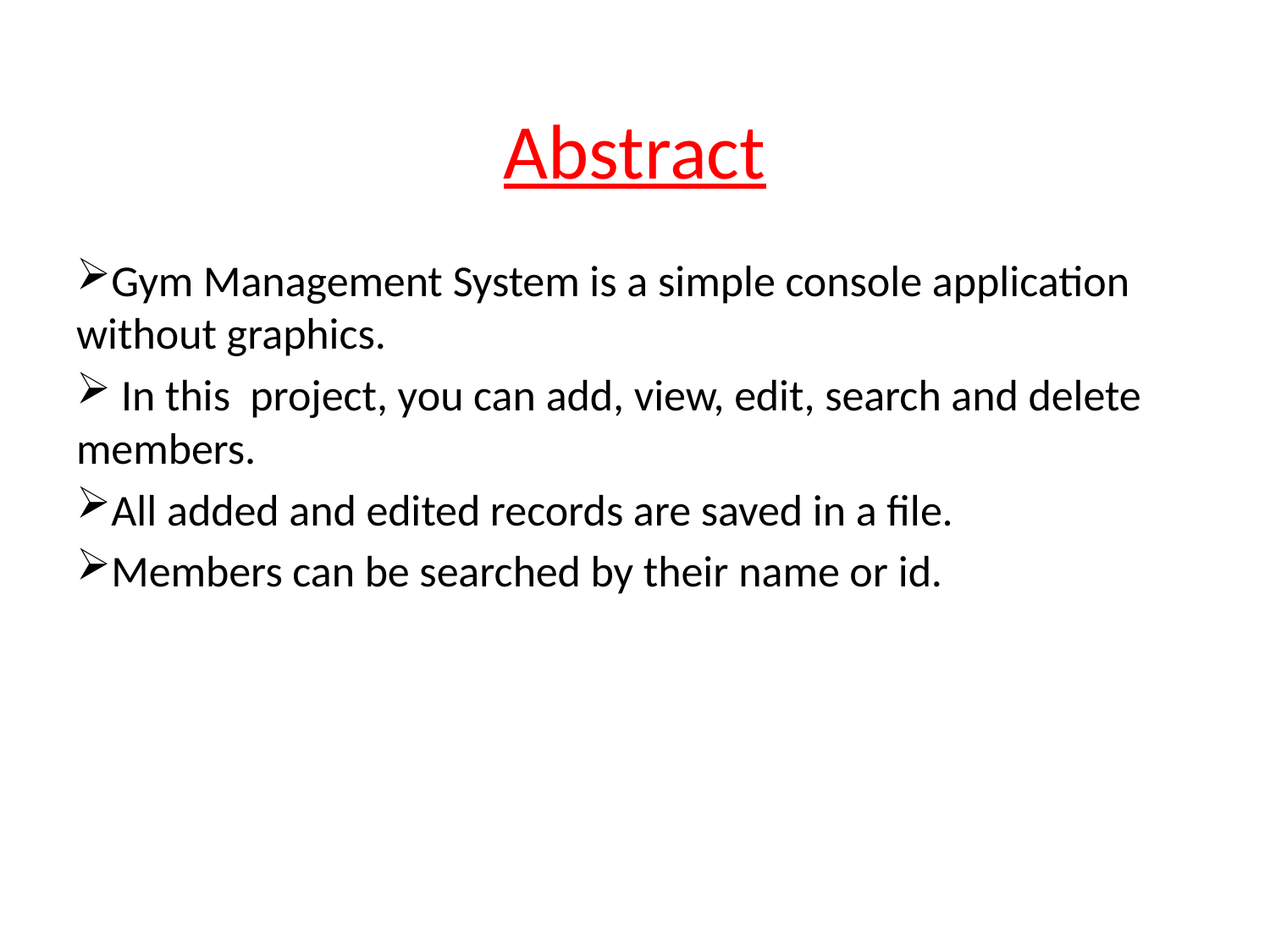

# Abstract
Gym Management System is a simple console application without graphics.
 In this  project, you can add, view, edit, search and delete members.
All added and edited records are saved in a file.
Members can be searched by their name or id.